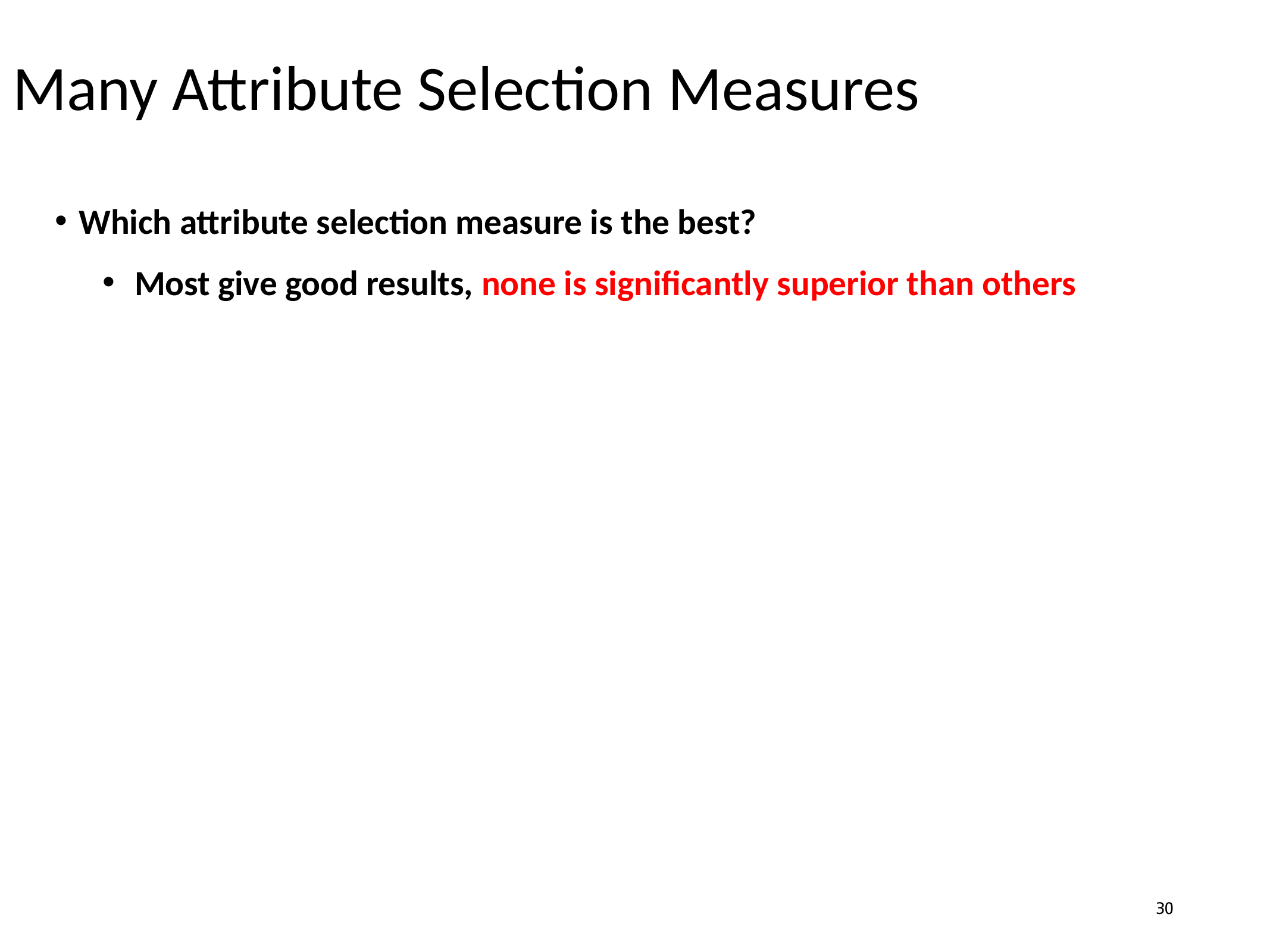

# Many Attribute Selection Measures
Which attribute selection measure is the best?
 Most give good results, none is significantly superior than others
30